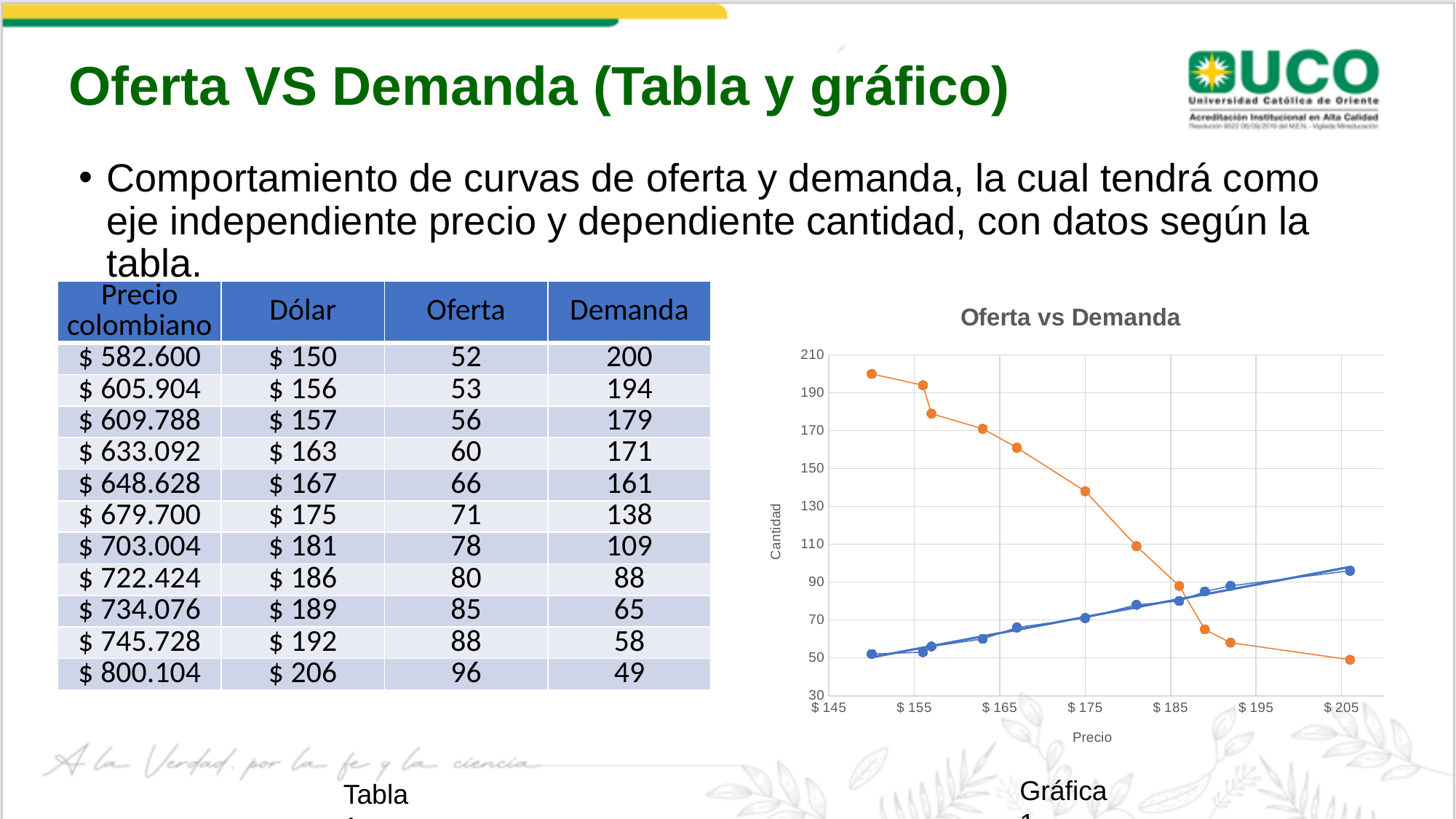

Oferta VS Demanda (Tabla y gráfico)
Comportamiento de curvas de oferta y demanda, la cual tendrá como eje independiente precio y dependiente cantidad, con datos según la tabla.
| Precio colombiano | Dólar | Oferta | Demanda |
| --- | --- | --- | --- |
| $ 582.600 | $ 150 | 52 | 200 |
| $ 605.904 | $ 156 | 53 | 194 |
| $ 609.788 | $ 157 | 56 | 179 |
| $ 633.092 | $ 163 | 60 | 171 |
| $ 648.628 | $ 167 | 66 | 161 |
| $ 679.700 | $ 175 | 71 | 138 |
| $ 703.004 | $ 181 | 78 | 109 |
| $ 722.424 | $ 186 | 80 | 88 |
| $ 734.076 | $ 189 | 85 | 65 |
| $ 745.728 | $ 192 | 88 | 58 |
| $ 800.104 | $ 206 | 96 | 49 |

### Chart: Oferta vs Demanda

| Category |  |  |
|---|---|---|
Gráfica 1
Tabla 1